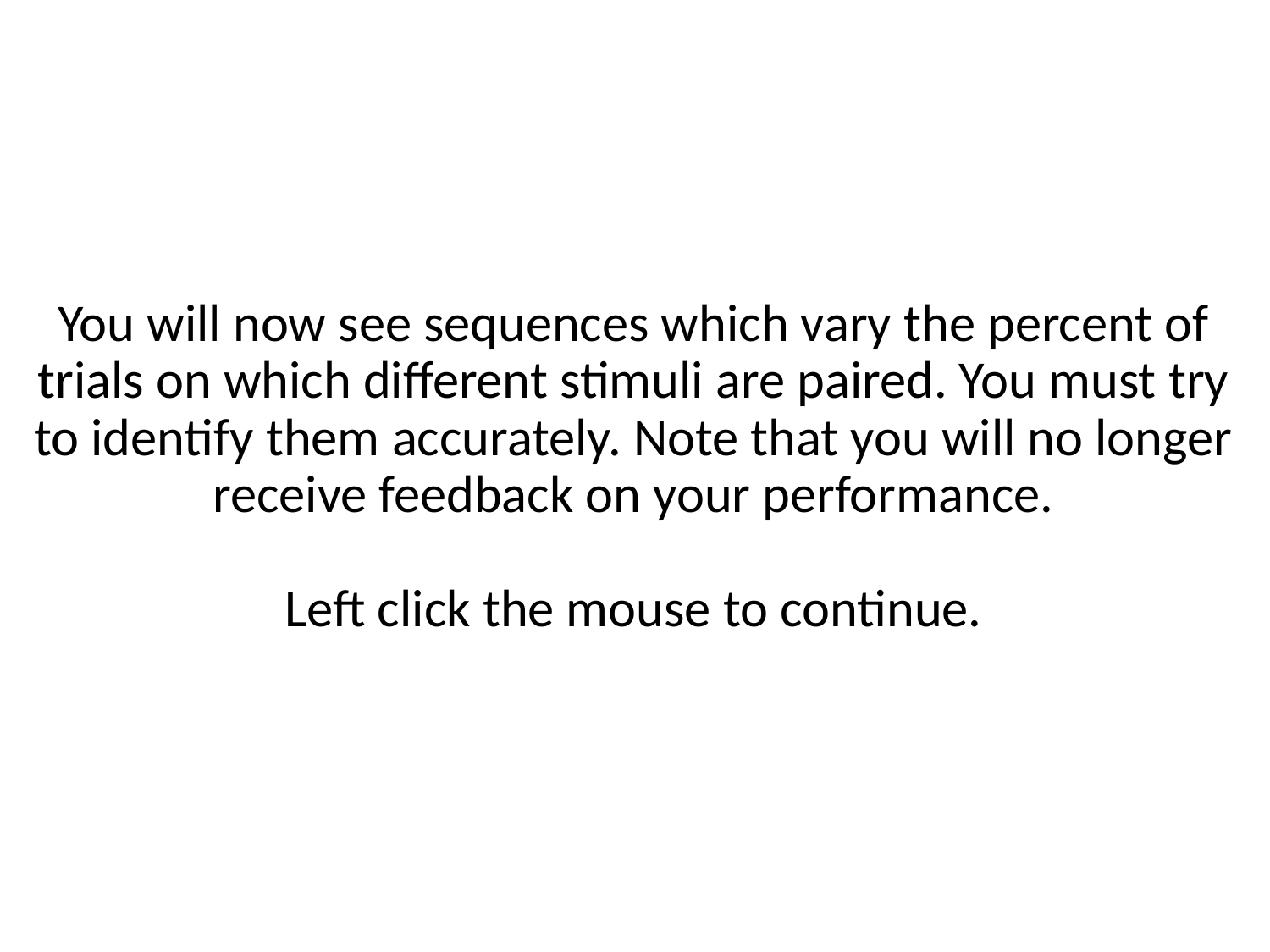

# You will now see sequences which vary the percent of trials on which different stimuli are paired. You must try to identify them accurately. Note that you will no longer receive feedback on your performance. Left click the mouse to continue.